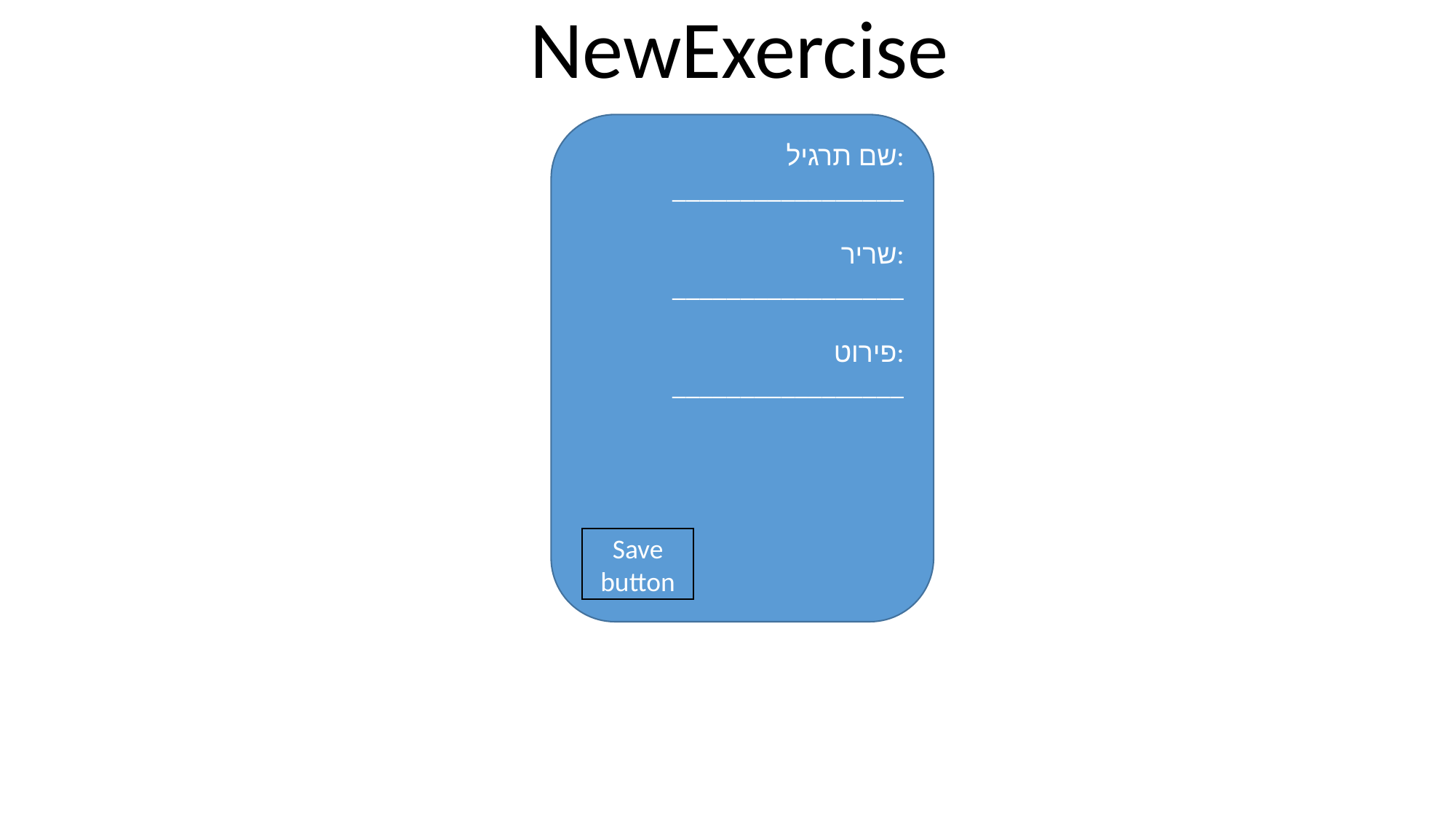

# NewExercise
שם תרגיל:
_________________

שריר:
_________________

פירוט:
_________________
Save
button